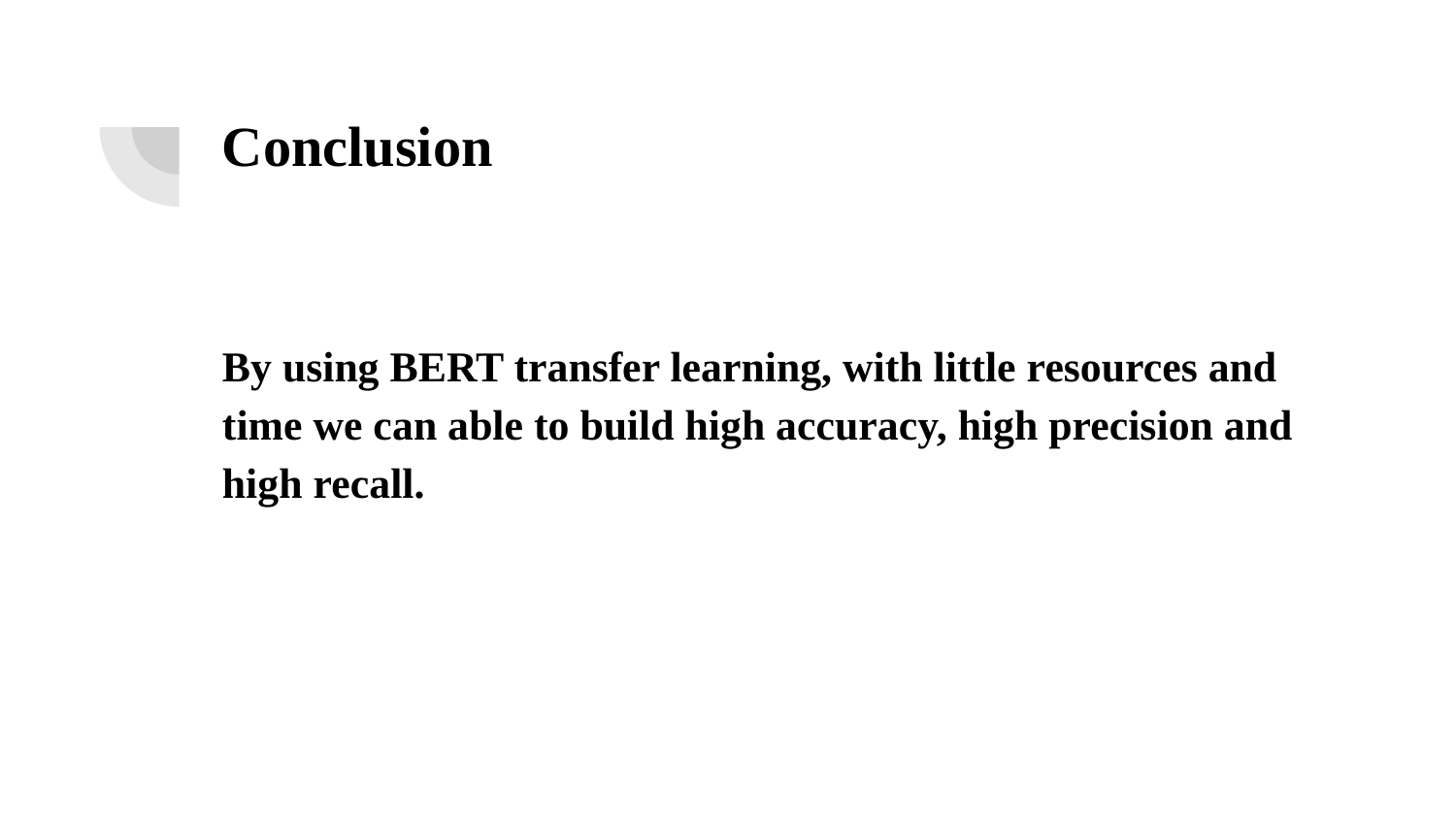

# Conclusion
By using BERT transfer learning, with little resources and time we can able to build high accuracy, high precision and high recall.